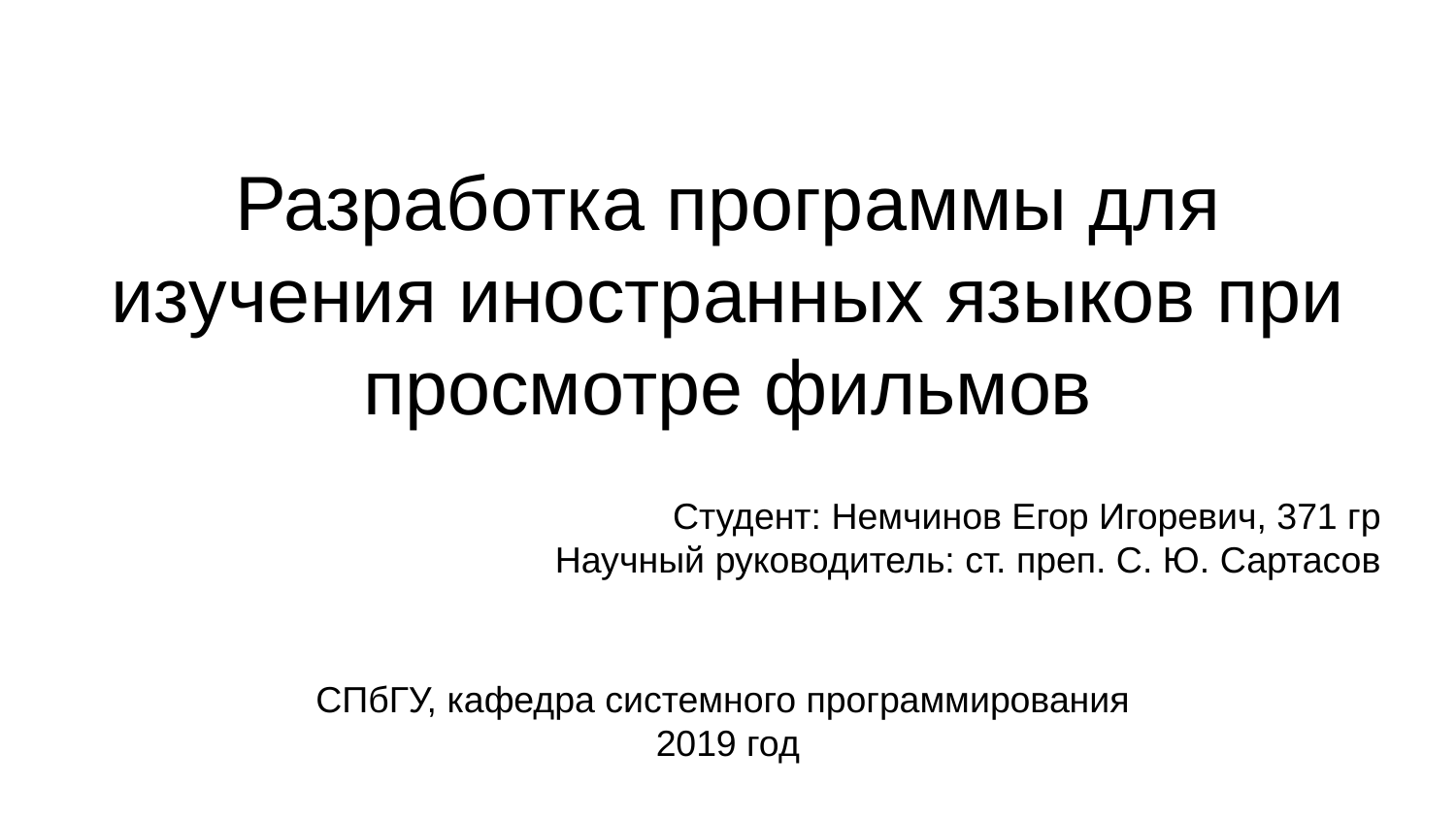

# Разработка программы для изучения иностранных языков при просмотре фильмов

Студент: Немчинов Егор Игоревич, 371 гр
Научный руководитель: ст. преп. С. Ю. Сартасов

СПбГУ, кафедра системного программирования
2019 год